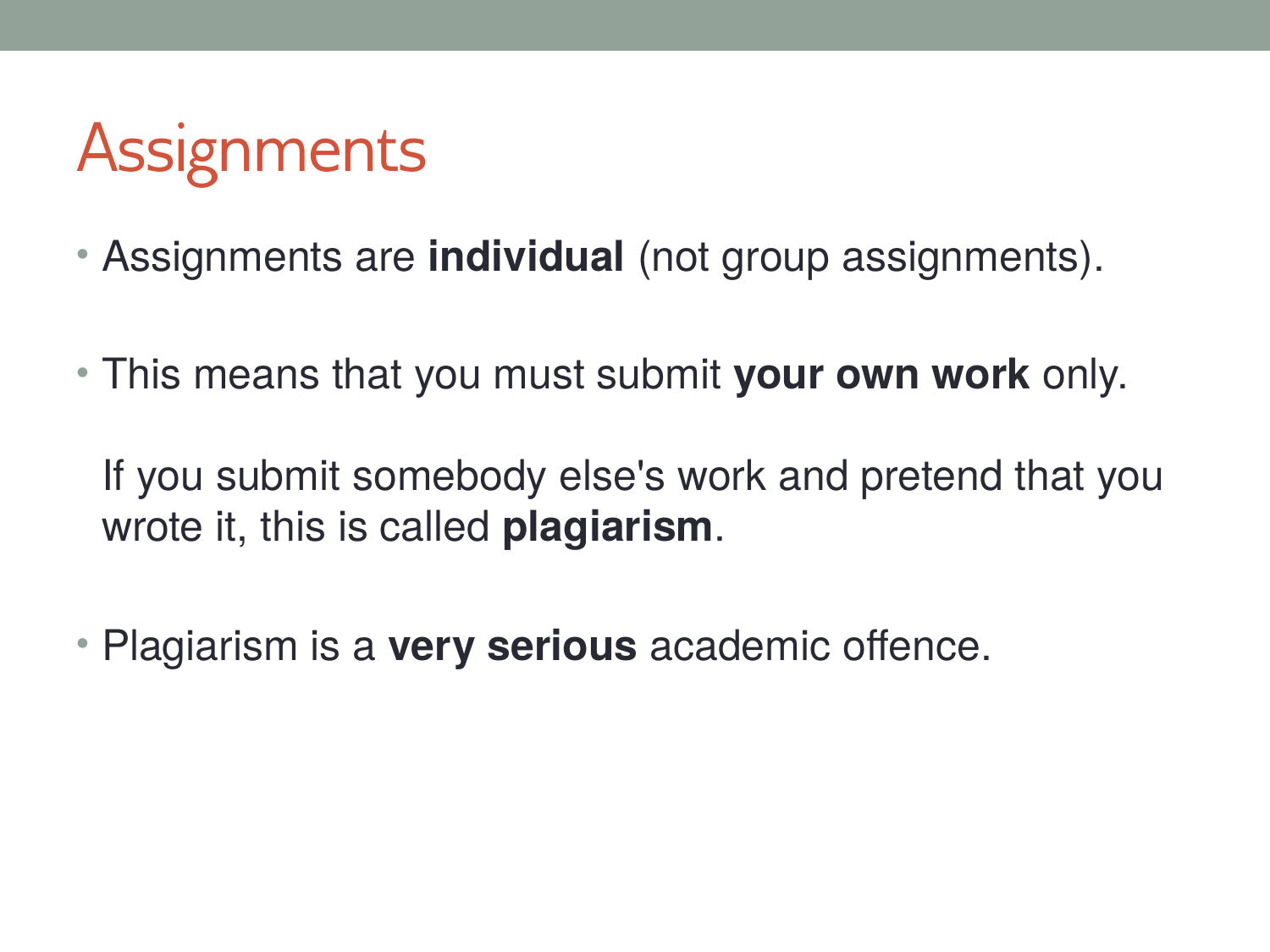

# Assignments
Assignments are individual (not group assignments).

This means that you must submit your own work only.
If you submit somebody else's work and pretend that you wrote it, this is called plagiarism.

Plagiarism is a very serious academic offence.